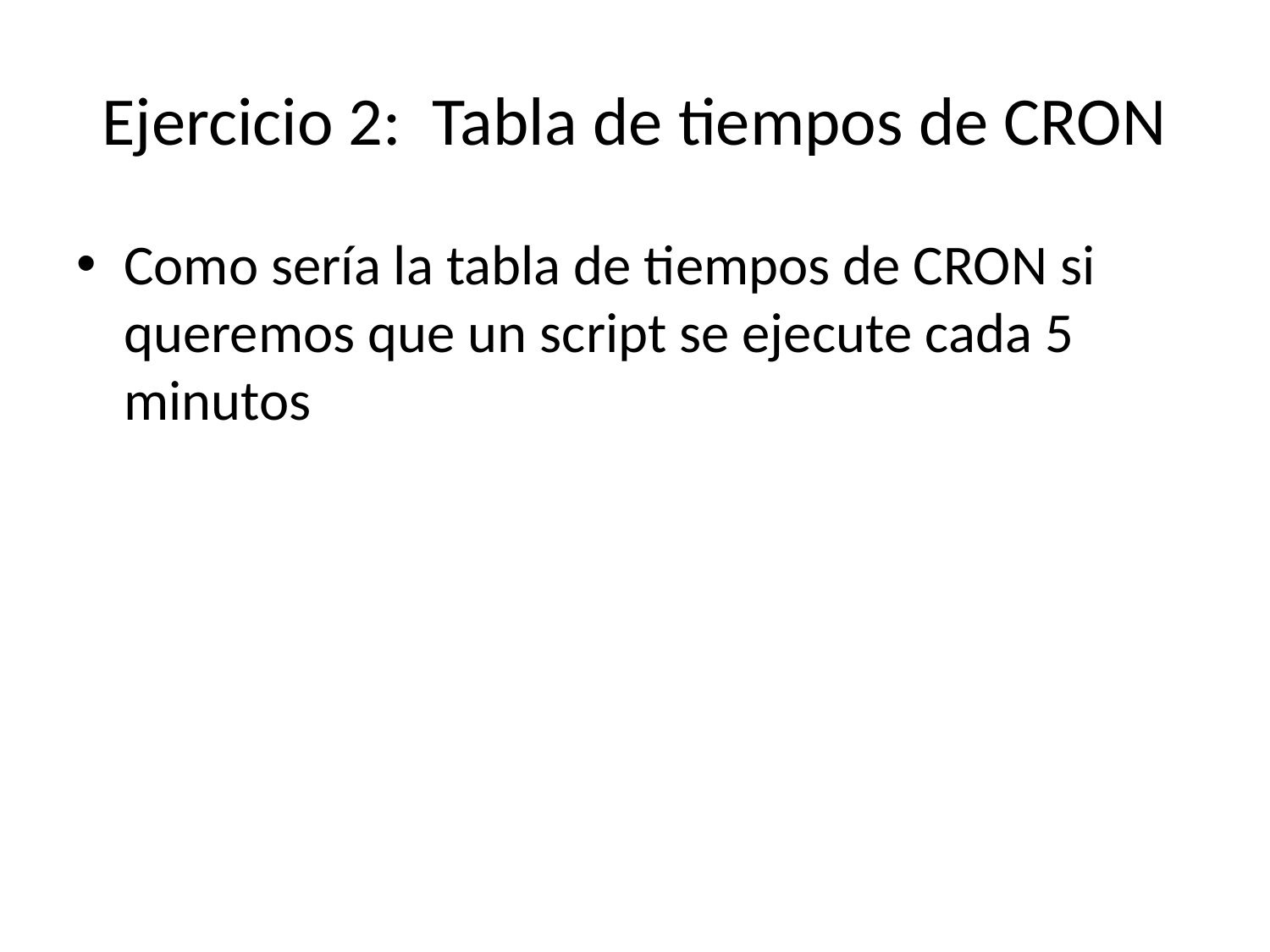

# Ejercicio 2:  Tabla de tiempos de CRON
Como sería la tabla de tiempos de CRON si queremos que un script se ejecute cada 5 minutos